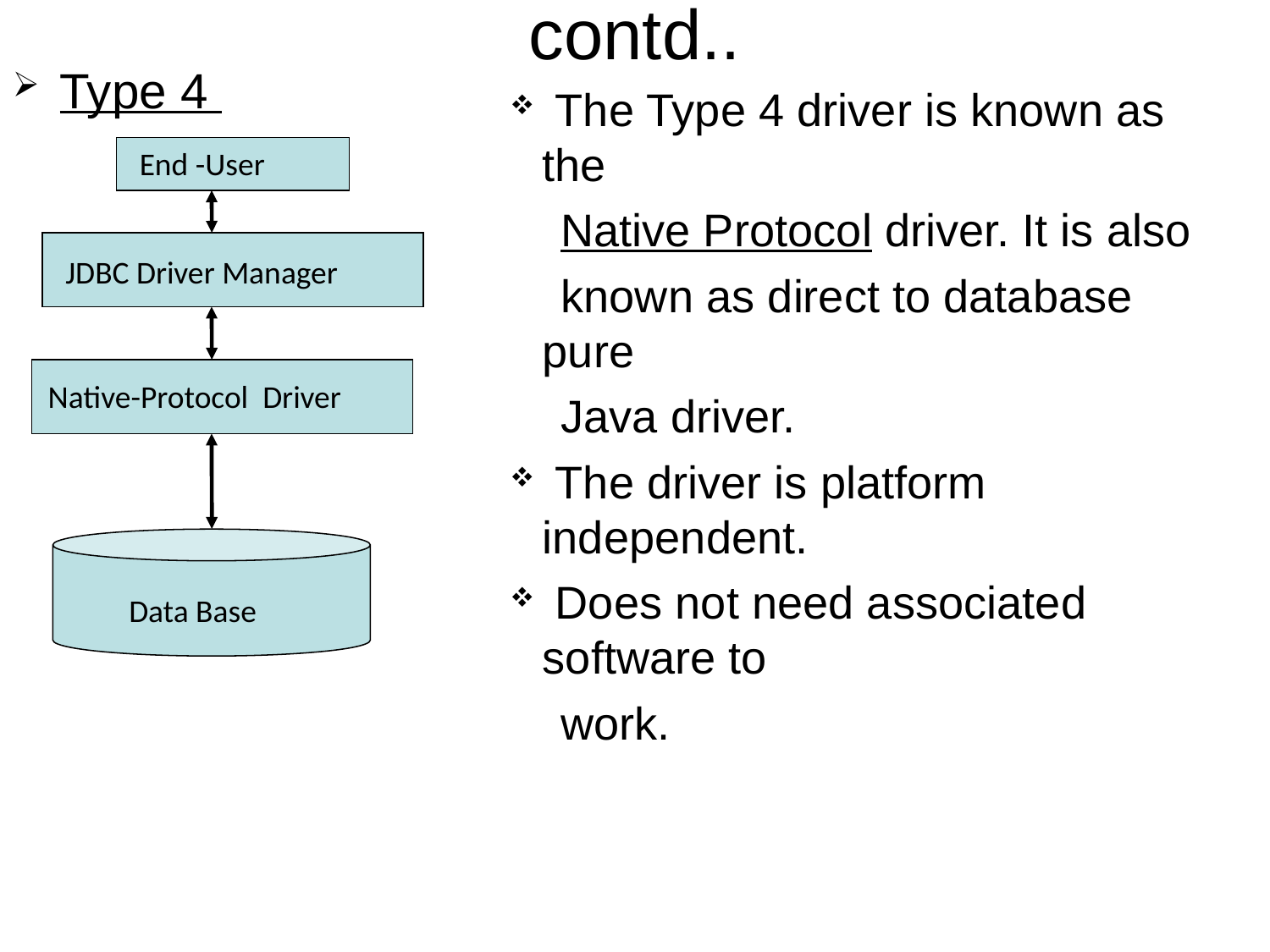

contd..
Type 4
 The Type 4 driver is known as the
    Native Protocol driver. It is also
    known as direct to database pure
    Java driver.
 The driver is platform independent.
 Does not need associated software to
    work.

End -User

JDBC Driver Manager

  Native-Protocol  Driver

Data Base